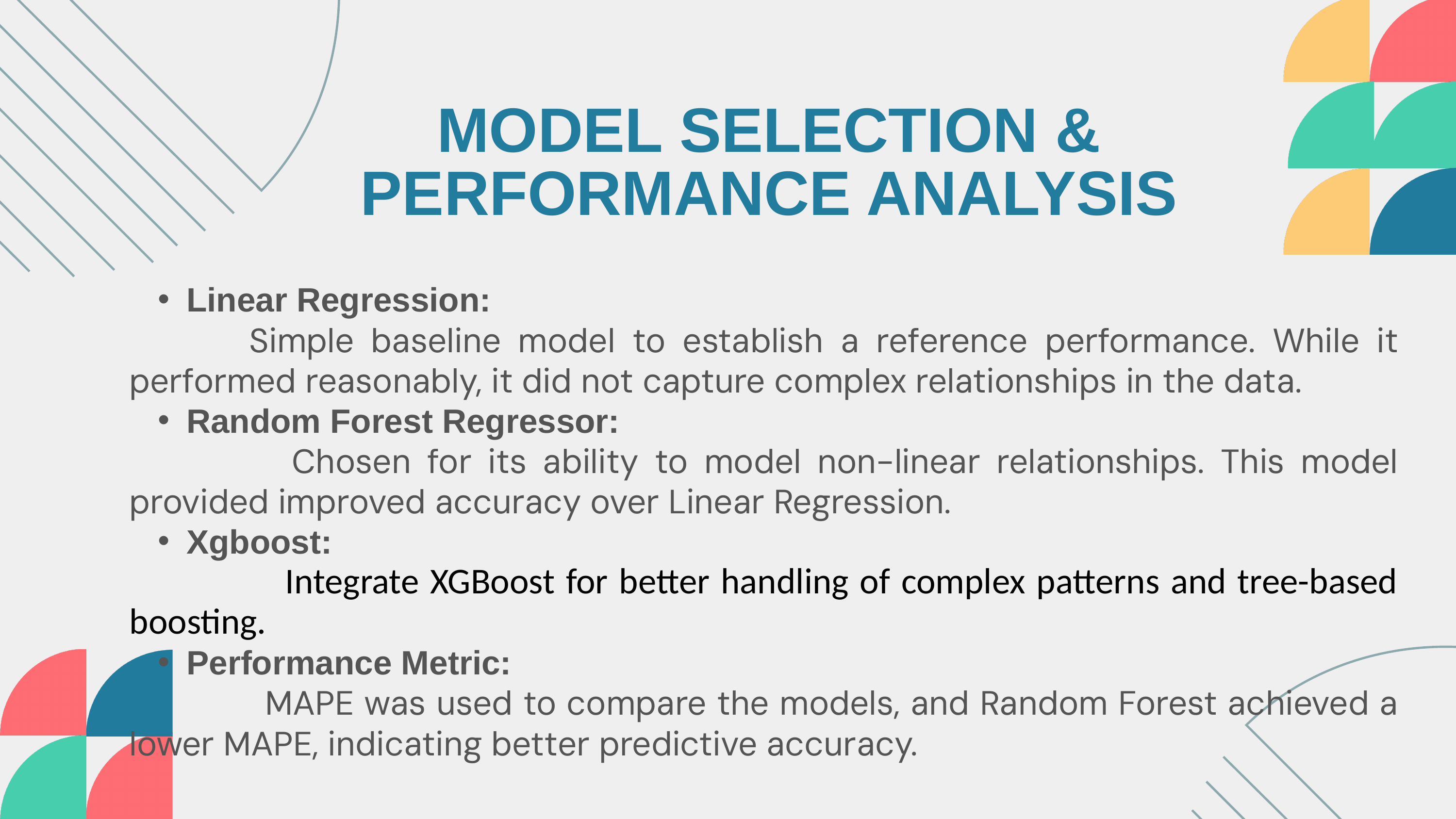

MODEL SELECTION & PERFORMANCE ANALYSIS

Linear Regression:
       Simple baseline model to establish a reference performance. While it performed reasonably, it did not capture complex relationships in the data.
Random Forest Regressor:
          Chosen for its ability to model non-linear relationships. This model provided improved accuracy over Linear Regression.
Xgboost:
             Integrate XGBoost for better handling of complex patterns and tree-based boosting.
Performance Metric:
             MAPE was used to compare the models, and Random Forest achieved a lower MAPE, indicating better predictive accuracy.